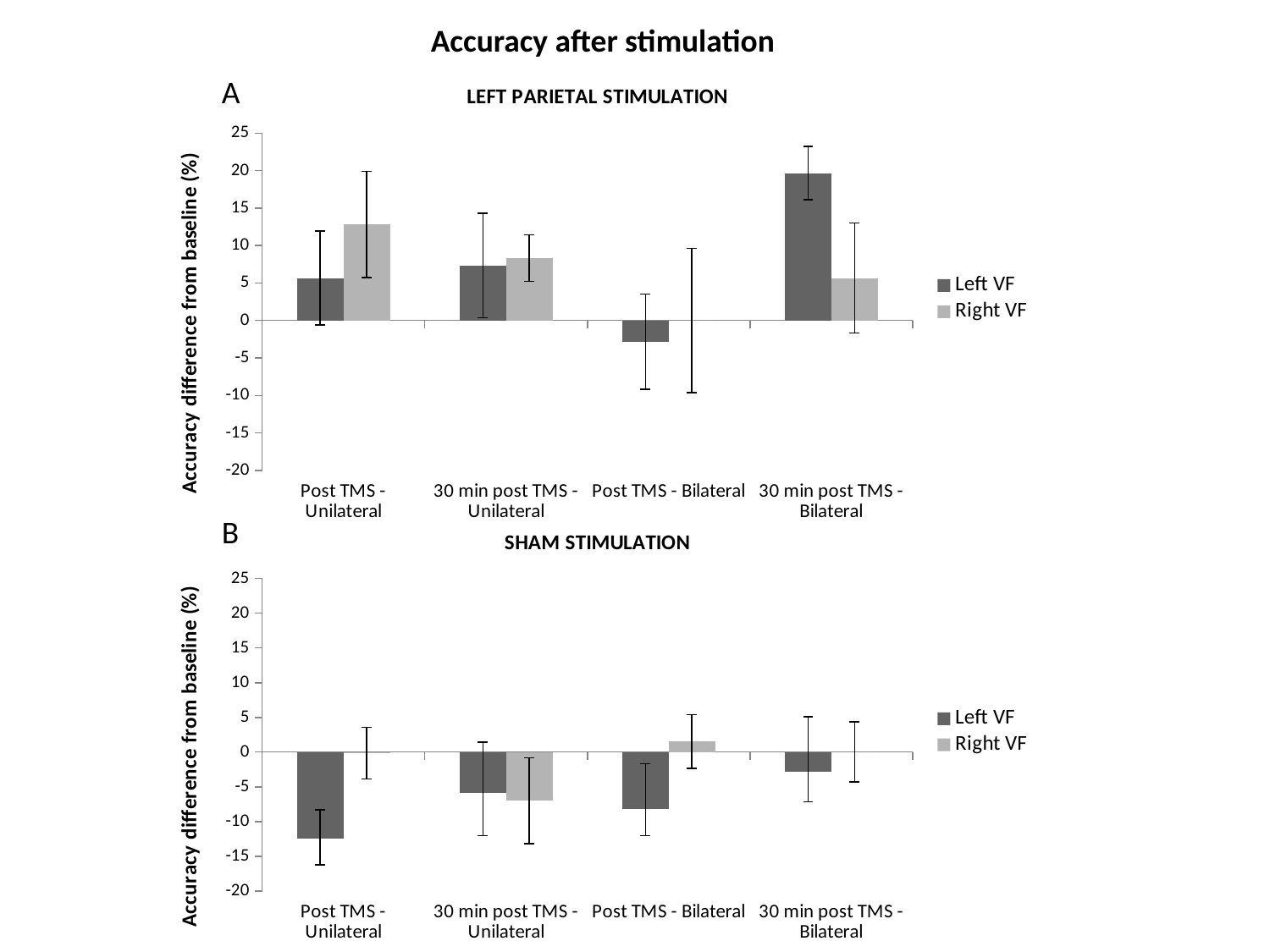

Accuracy after stimulation

### Chart: LEFT PARIETAL STIMULATION

| Category | Left VF | Right VF |
|---|---|---|
| Post TMS - Unilateral | 5.67 | 12.83 |
| 30 min post TMS - Unilateral | 7.33 | 8.33 |
| Post TMS - Bilateral | -2.83 | 0.0 |
| 30 min post TMS - Bilateral | 19.67 | 5.67 |
A
B

### Chart: SHAM STIMULATION

| Category | Left VF | Right VF |
|---|---|---|
| Post TMS - Unilateral | -12.5 | -0.17 |
| 30 min post TMS - Unilateral | -5.83 | -7.0 |
| Post TMS - Bilateral | -8.17 | 1.5 |
| 30 min post TMS - Bilateral | -2.83 | 0.0 |